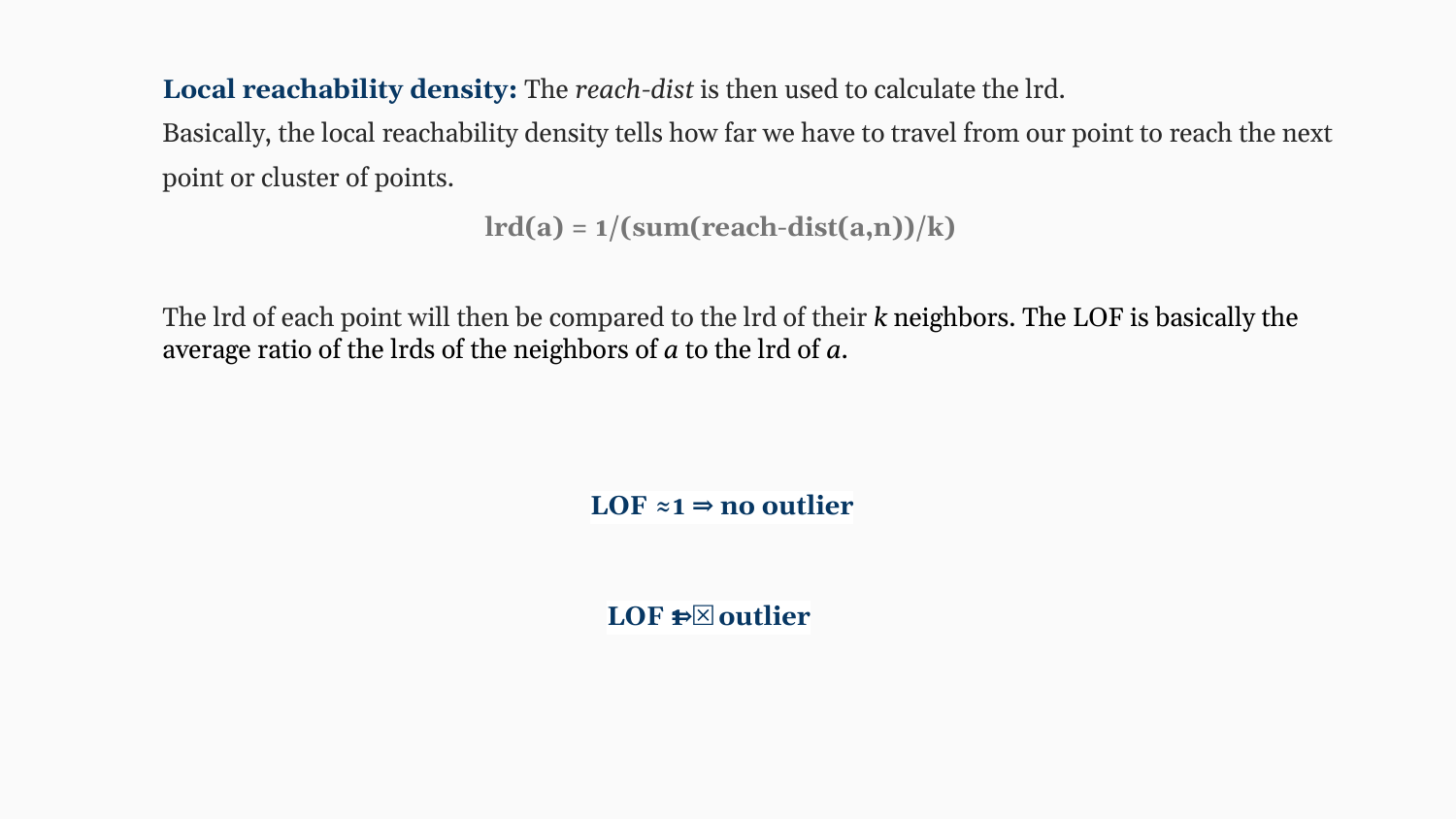

Local reachability density: The reach-dist is then used to calculate the lrd.
Basically, the local reachability density tells how far we have to travel from our point to reach the next point or cluster of points.
                           lrd(a) = 1/(sum(reach-dist(a,n))/k)
The lrd of each point will then be compared to the lrd of their k neighbors. The LOF is basically the average ratio of the lrds of the neighbors of a to the lrd of a.
LOF ≈1 ⇒ no outlier
LOF ≫1 ⇒ outlier